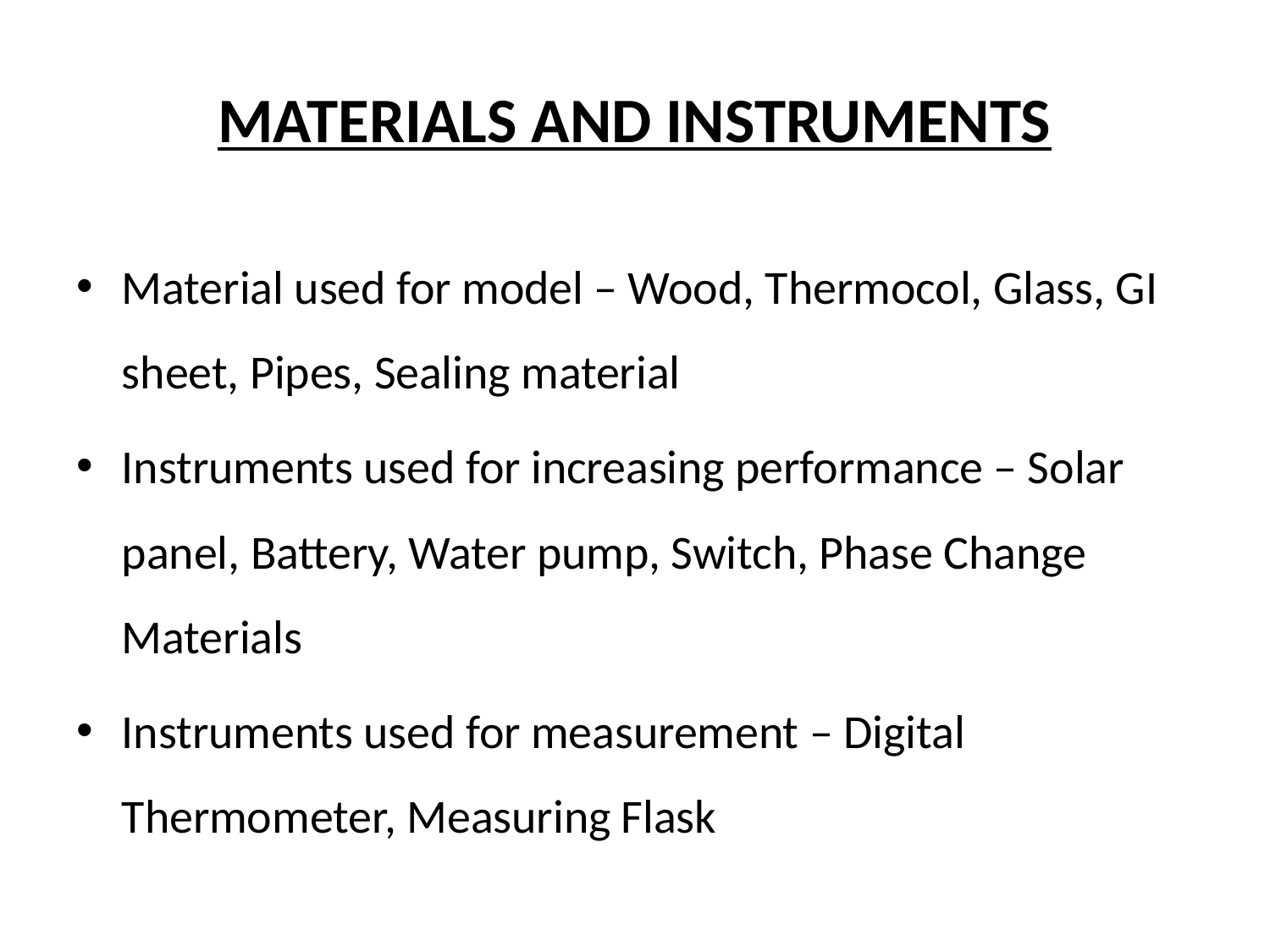

# MATERIALS AND INSTRUMENTS
Material used for model – Wood, Thermocol, Glass, GI sheet, Pipes, Sealing material
Instruments used for increasing performance – Solar panel, Battery, Water pump, Switch, Phase Change Materials
Instruments used for measurement – Digital Thermometer, Measuring Flask